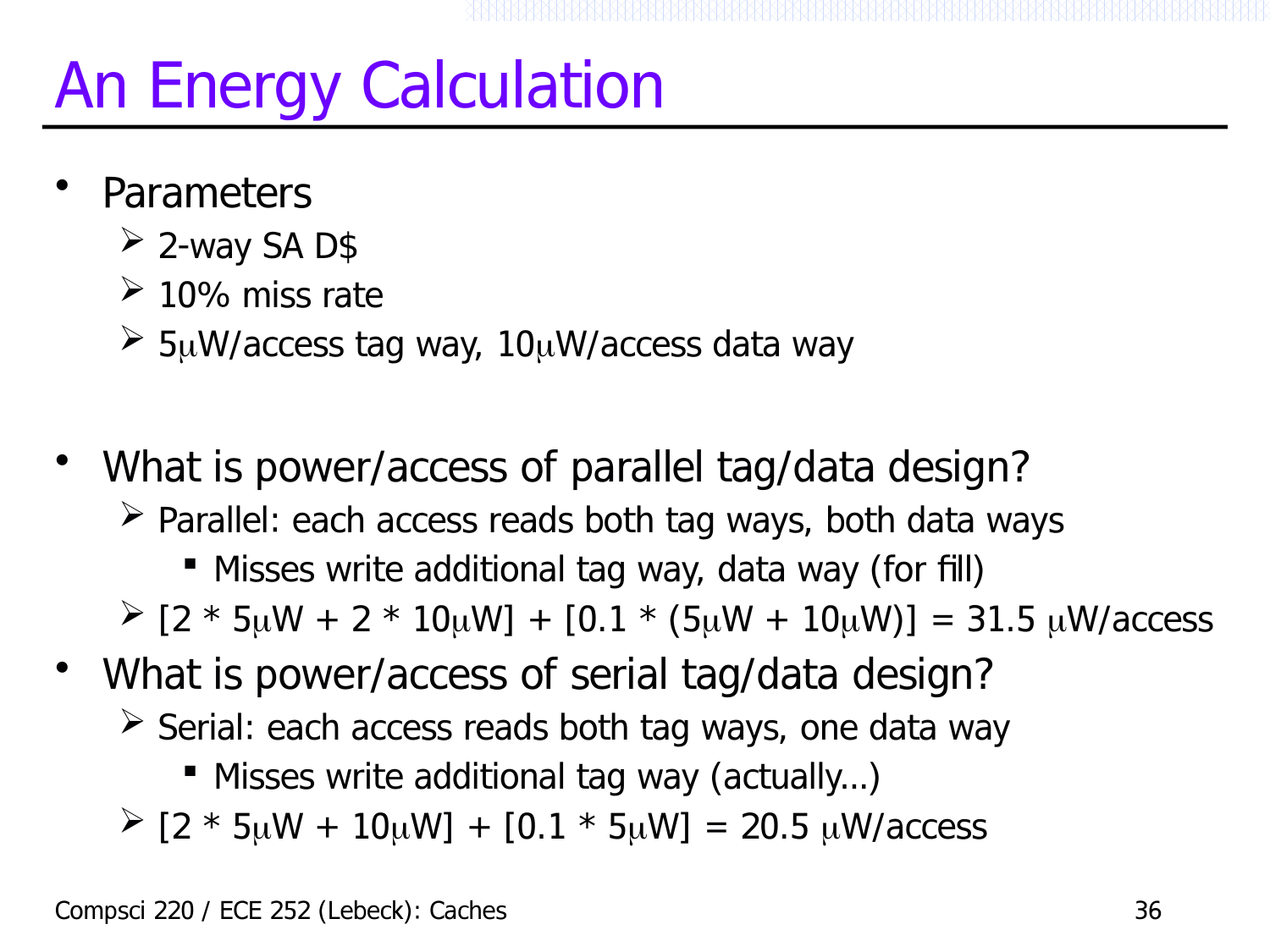

# An Energy Calculation
Parameters
2-way SA D$
10% miss rate
5μW/access tag way, 10μW/access data way

What is power/access of parallel tag/data design?
Parallel: each access reads both tag ways, both data ways
Misses write additional tag way, data way (for fill)
[2 * 5μW + 2 * 10μW] + [0.1 * (5μW + 10μW)] = 31.5 μW/access
What is power/access of serial tag/data design?
Serial: each access reads both tag ways, one data way
Misses write additional tag way (actually…)
[2 * 5μW + 10μW] + [0.1 * 5μW] = 20.5 μW/access
Compsci 220 / ECE 252 (Lebeck): Caches
36